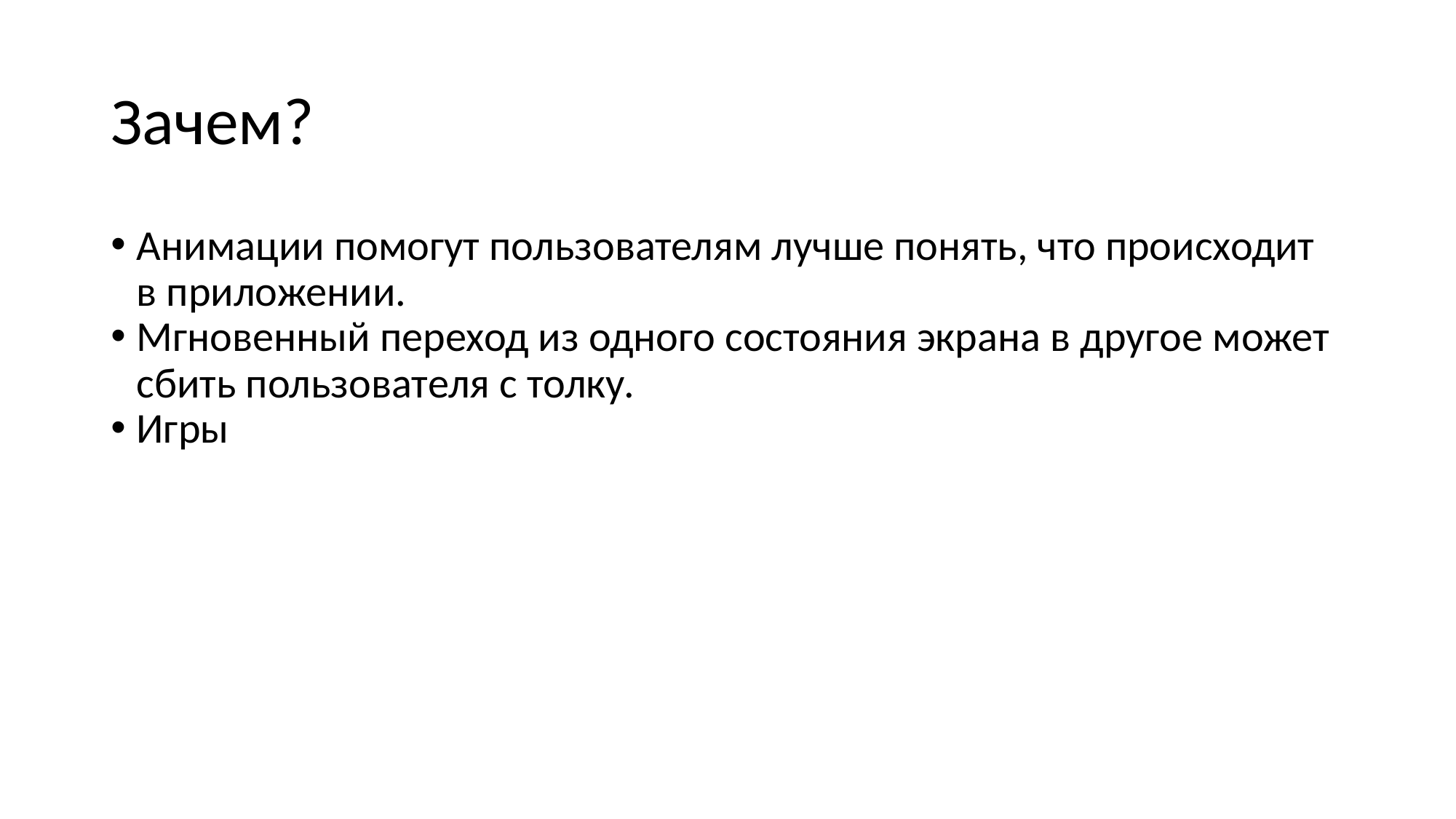

Зачем?
Анимации помогут пользователям лучше понять, что происходит в приложении.
Мгновенный переход из одного состояния экрана в другое может сбить пользователя с толку.
Игры